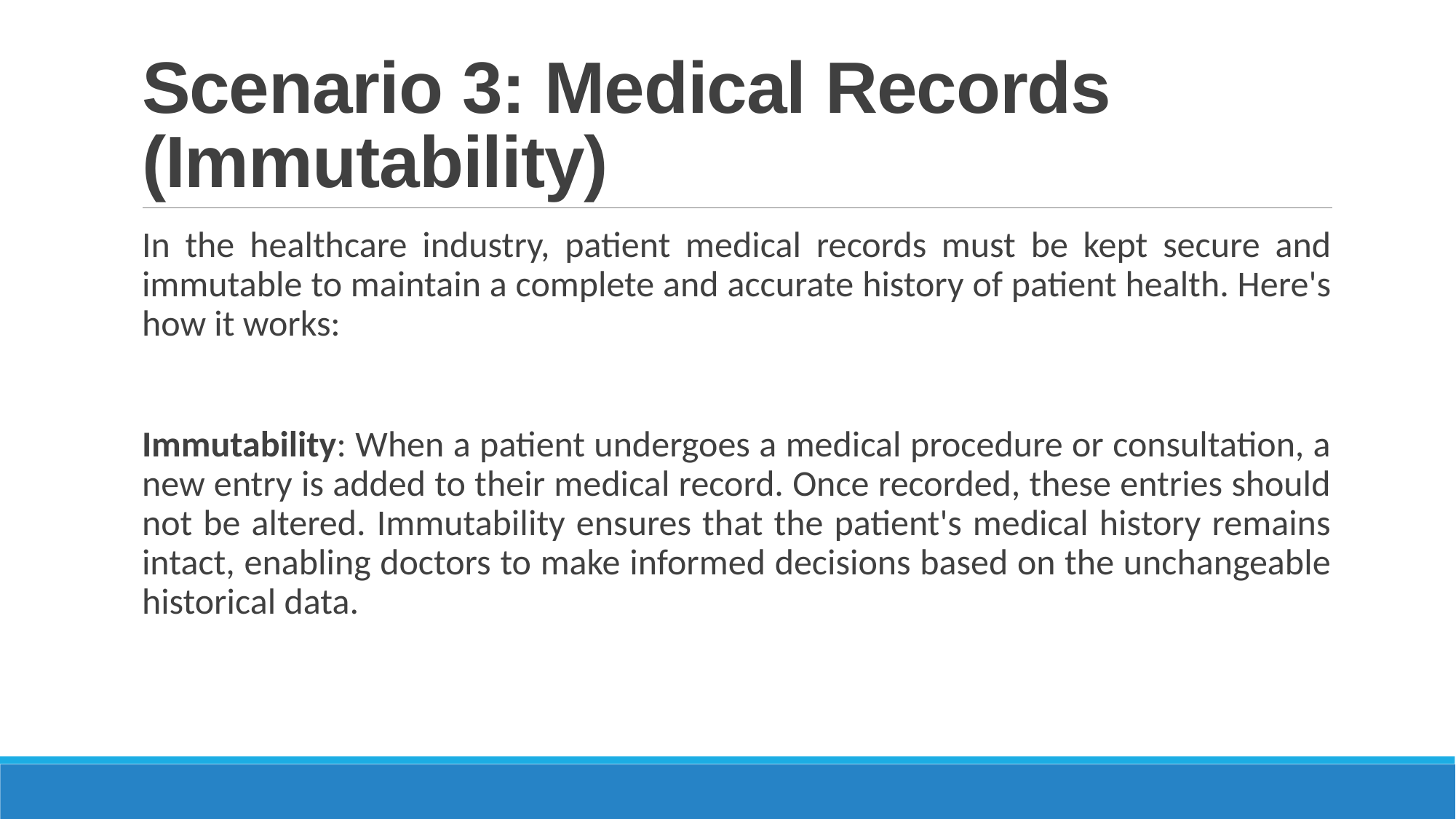

# Scenario 3: Medical Records (Immutability)
In the healthcare industry, patient medical records must be kept secure and immutable to maintain a complete and accurate history of patient health. Here's how it works:

Immutability: When a patient undergoes a medical procedure or consultation, a new entry is added to their medical record. Once recorded, these entries should not be altered. Immutability ensures that the patient's medical history remains intact, enabling doctors to make informed decisions based on the unchangeable historical data.